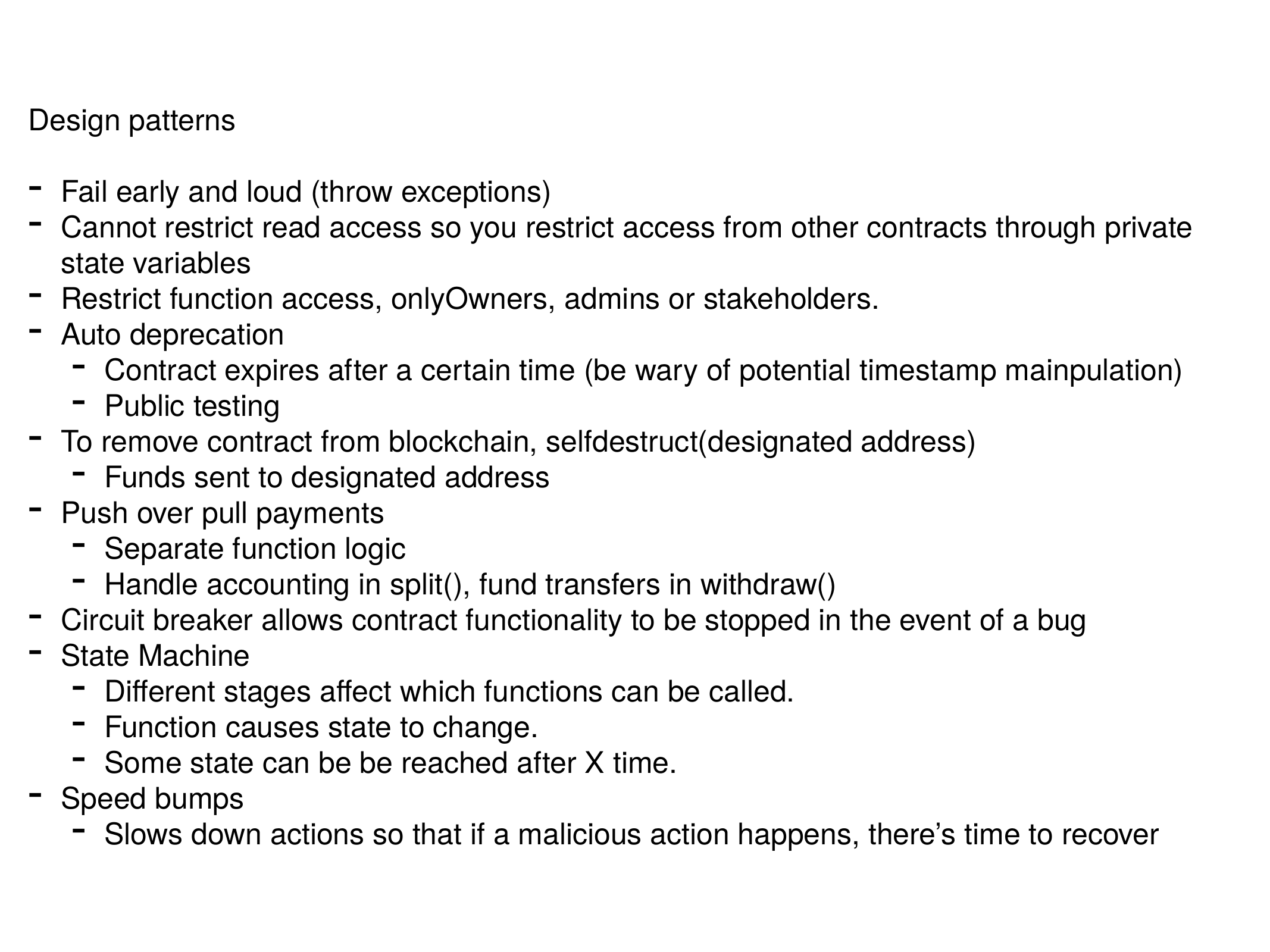

Design patterns

Fail early and loud (throw exceptions)
Cannot restrict read access so you restrict access from other contracts through private state variables
Restrict function access, onlyOwners, admins or stakeholders.
Auto deprecation
Contract expires after a certain time (be wary of potential timestamp mainpulation)
Public testing
To remove contract from blockchain, selfdestruct(designated address)
Funds sent to designated address
Push over pull payments
Separate function logic
Handle accounting in split(), fund transfers in withdraw()
Circuit breaker allows contract functionality to be stopped in the event of a bug
State Machine
Different stages affect which functions can be called.
Function causes state to change.
Some state can be be reached after X time.
Speed bumps
Slows down actions so that if a malicious action happens, there’s time to recover